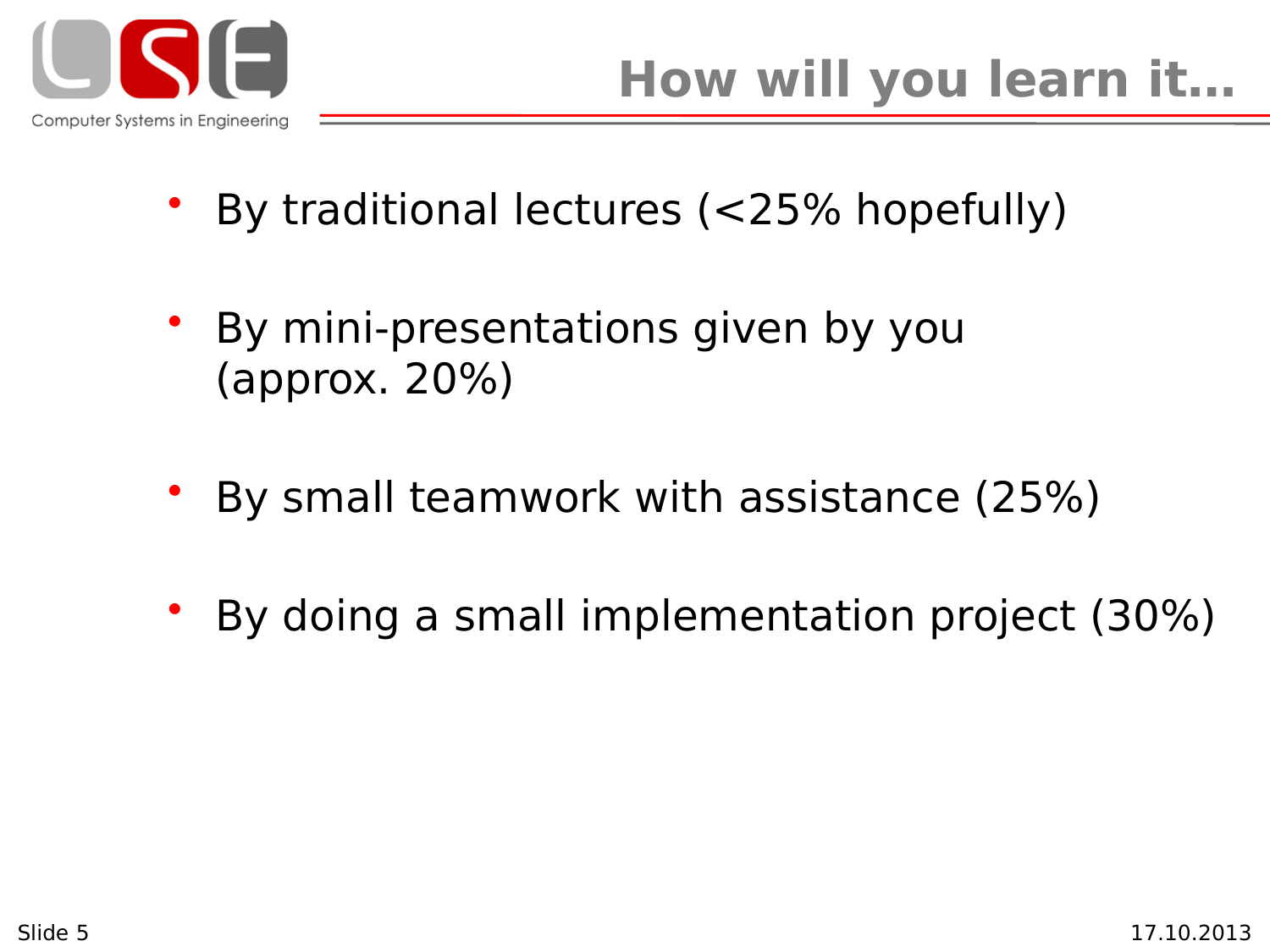

# How will you learn it…
By traditional lectures (<25% hopefully)

By mini-presentations given by you
(approx. 20%)

By small teamwork with assistance (25%)

By doing a small implementation project (30%)
Slide 5
17.10.2013